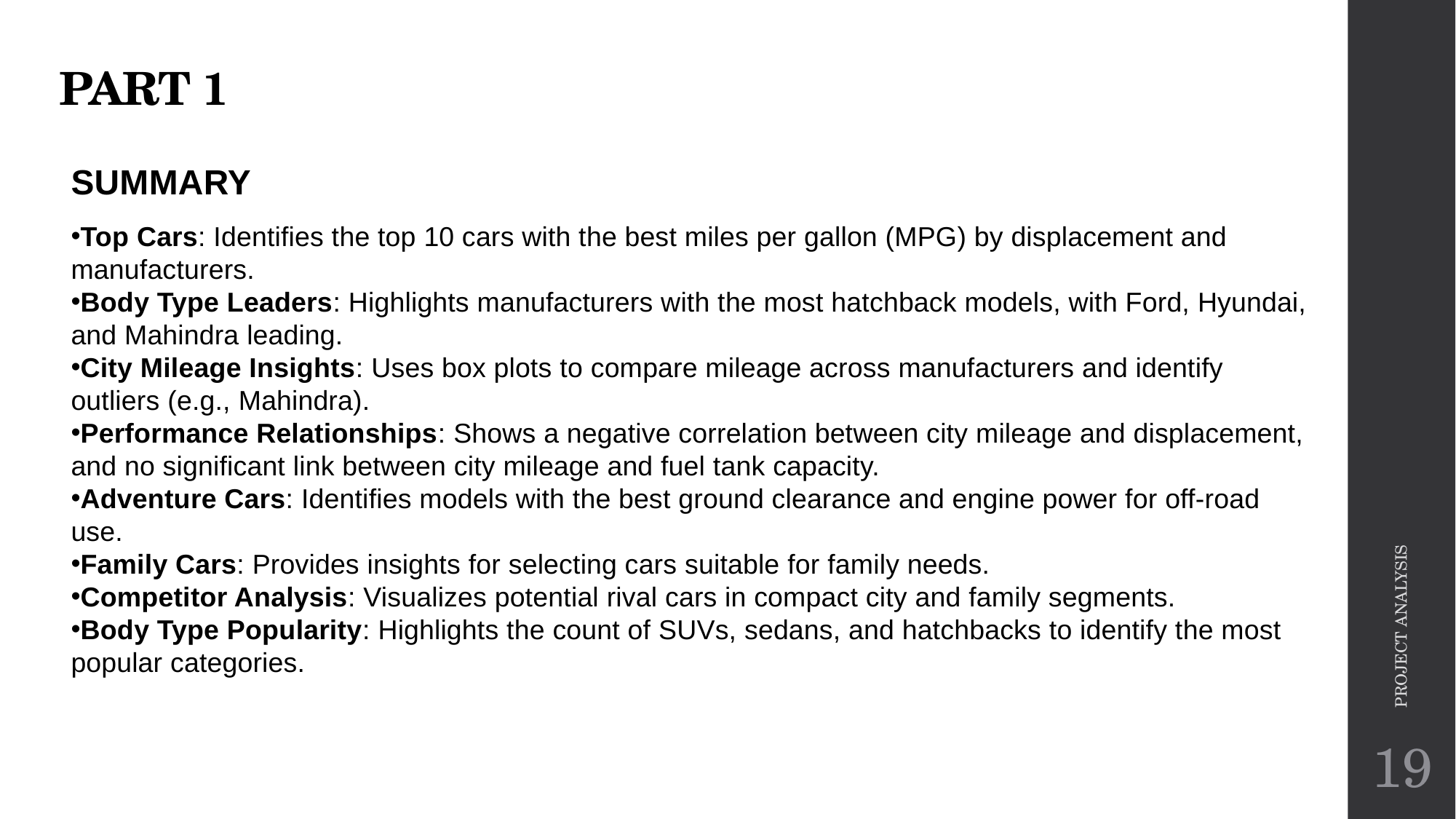

# PART 1
SUMMARY

Top Cars: Identifies the top 10 cars with the best miles per gallon (MPG) by displacement and manufacturers.
Body Type Leaders: Highlights manufacturers with the most hatchback models, with Ford, Hyundai, and Mahindra leading.
City Mileage Insights: Uses box plots to compare mileage across manufacturers and identify outliers (e.g., Mahindra).
Performance Relationships: Shows a negative correlation between city mileage and displacement, and no significant link between city mileage and fuel tank capacity.
Adventure Cars: Identifies models with the best ground clearance and engine power for off-road use.
Family Cars: Provides insights for selecting cars suitable for family needs.
Competitor Analysis: Visualizes potential rival cars in compact city and family segments.
Body Type Popularity: Highlights the count of SUVs, sedans, and hatchbacks to identify the most popular categories.

PROJECT ANALYSIS
19